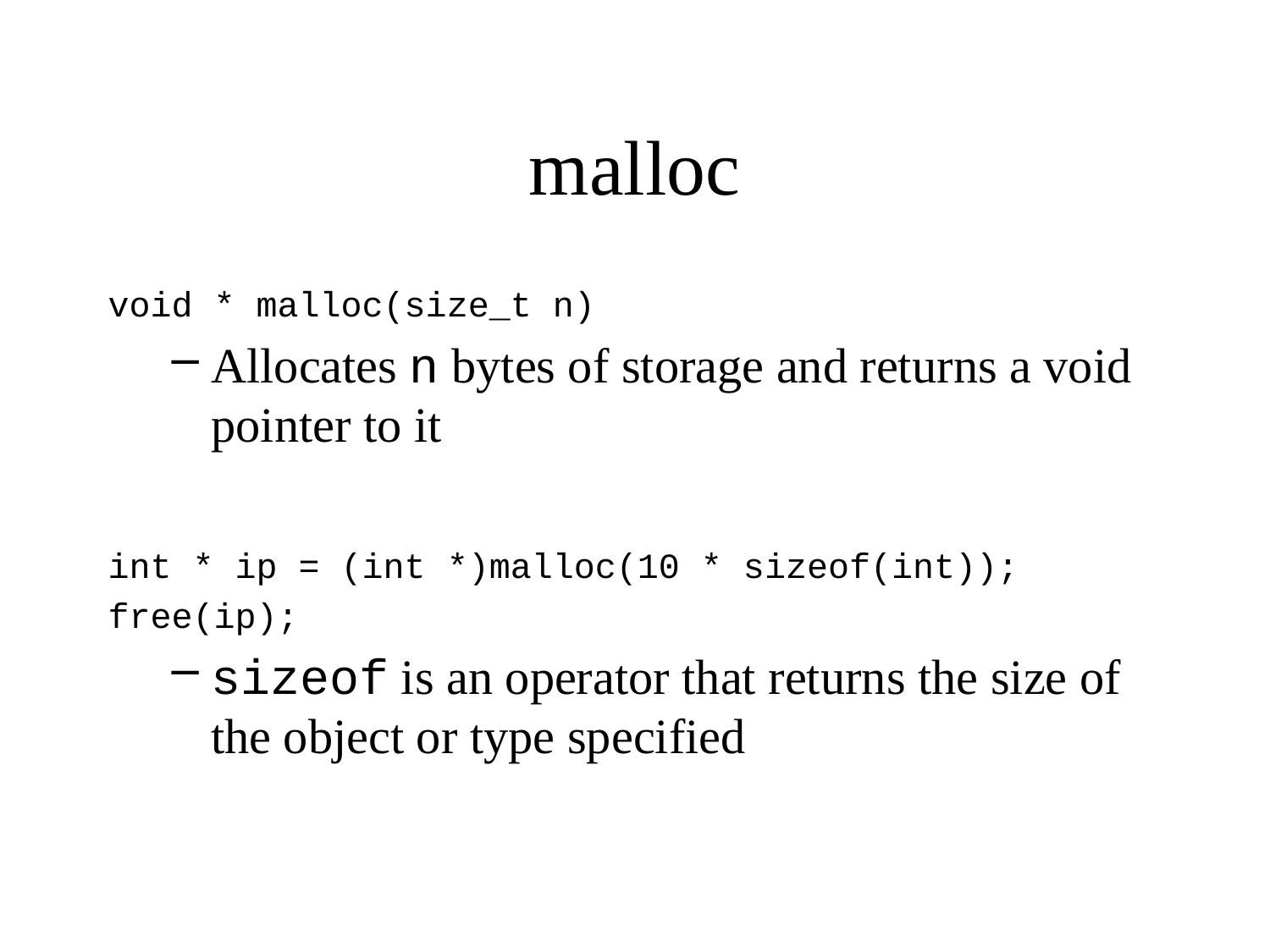

# malloc
void * malloc(size_t n)
Allocates n bytes of storage and returns a void pointer to it

int * ip = (int *)malloc(10 * sizeof(int));
free(ip);
sizeof is an operator that returns the size of the object or type specified